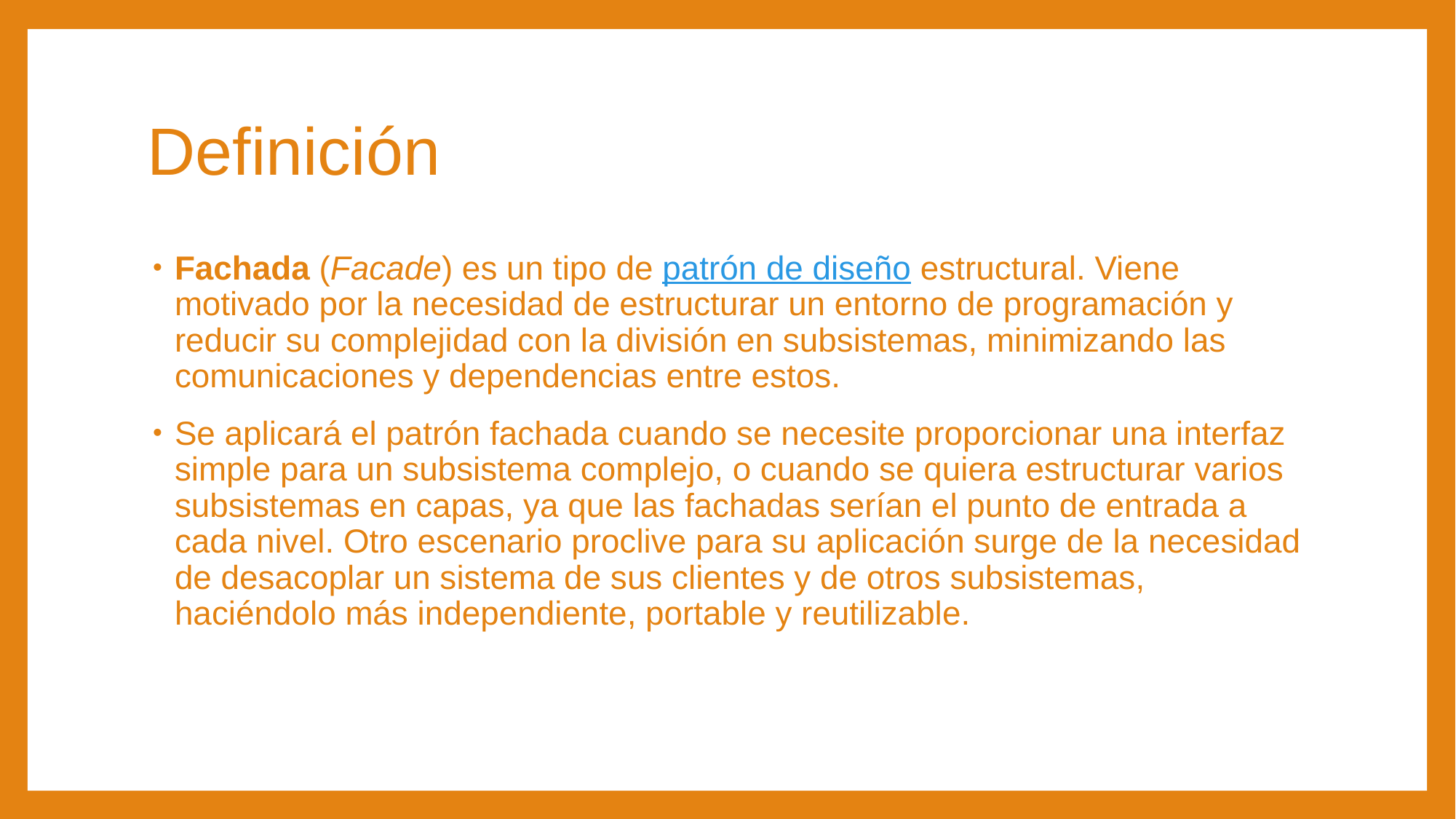

# Definición
Fachada (Facade) es un tipo de patrón de diseño estructural. Viene motivado por la necesidad de estructurar un entorno de programación y reducir su complejidad con la división en subsistemas, minimizando las comunicaciones y dependencias entre estos.
Se aplicará el patrón fachada cuando se necesite proporcionar una interfaz simple para un subsistema complejo, o cuando se quiera estructurar varios subsistemas en capas, ya que las fachadas serían el punto de entrada a cada nivel. Otro escenario proclive para su aplicación surge de la necesidad de desacoplar un sistema de sus clientes y de otros subsistemas, haciéndolo más independiente, portable y reutilizable.